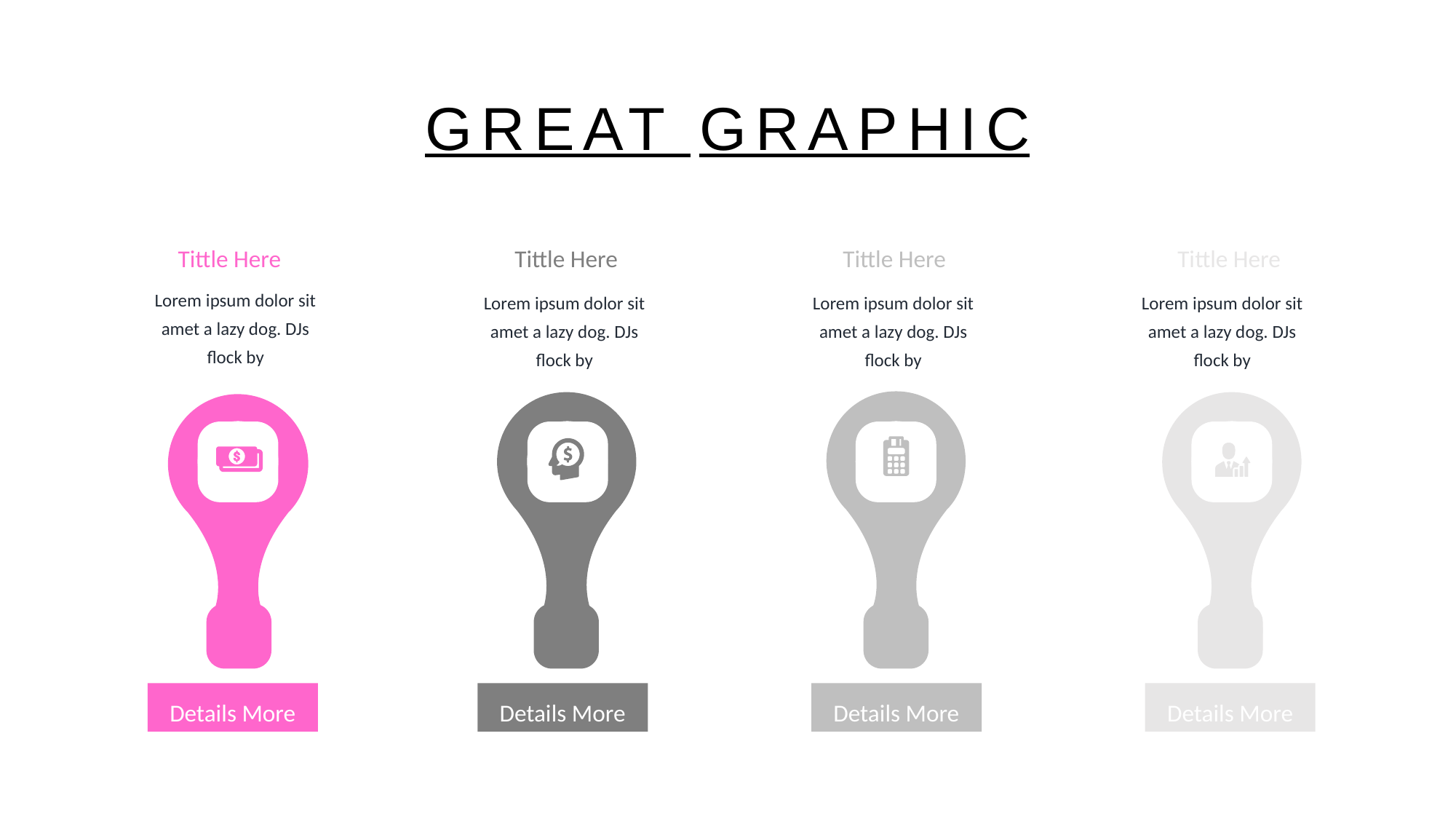

GREAT GRAPHIC
Tittle Here
Tittle Here
Tittle Here
Tittle Here
Lorem ipsum dolor sit amet a lazy dog. DJs flock by
Lorem ipsum dolor sit amet a lazy dog. DJs flock by
Lorem ipsum dolor sit amet a lazy dog. DJs flock by
Lorem ipsum dolor sit amet a lazy dog. DJs flock by

Details More
Details More
Details More
Details More